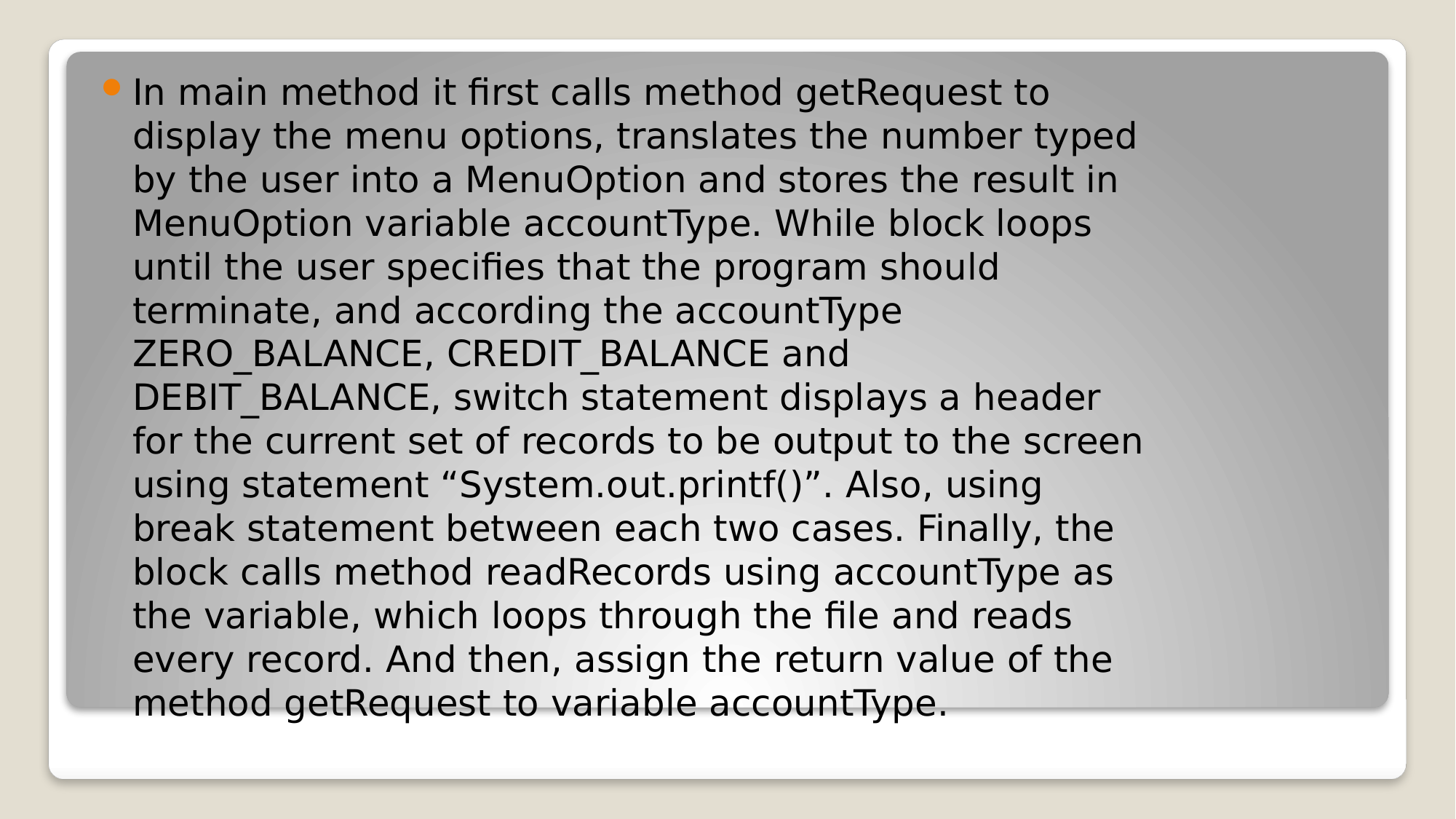

In main method it first calls method getRequest to display the menu options, translates the number typed by the user into a MenuOption and stores the result in MenuOption variable accountType. While block loops until the user specifies that the program should terminate, and according the accountType ZERO_BALANCE, CREDIT_BALANCE and DEBIT_BALANCE, switch statement displays a header for the current set of records to be output to the screen using statement “System.out.printf()”. Also, using break statement between each two cases. Finally, the block calls method readRecords using accountType as the variable, which loops through the file and reads every record. And then, assign the return value of the method getRequest to variable accountType.